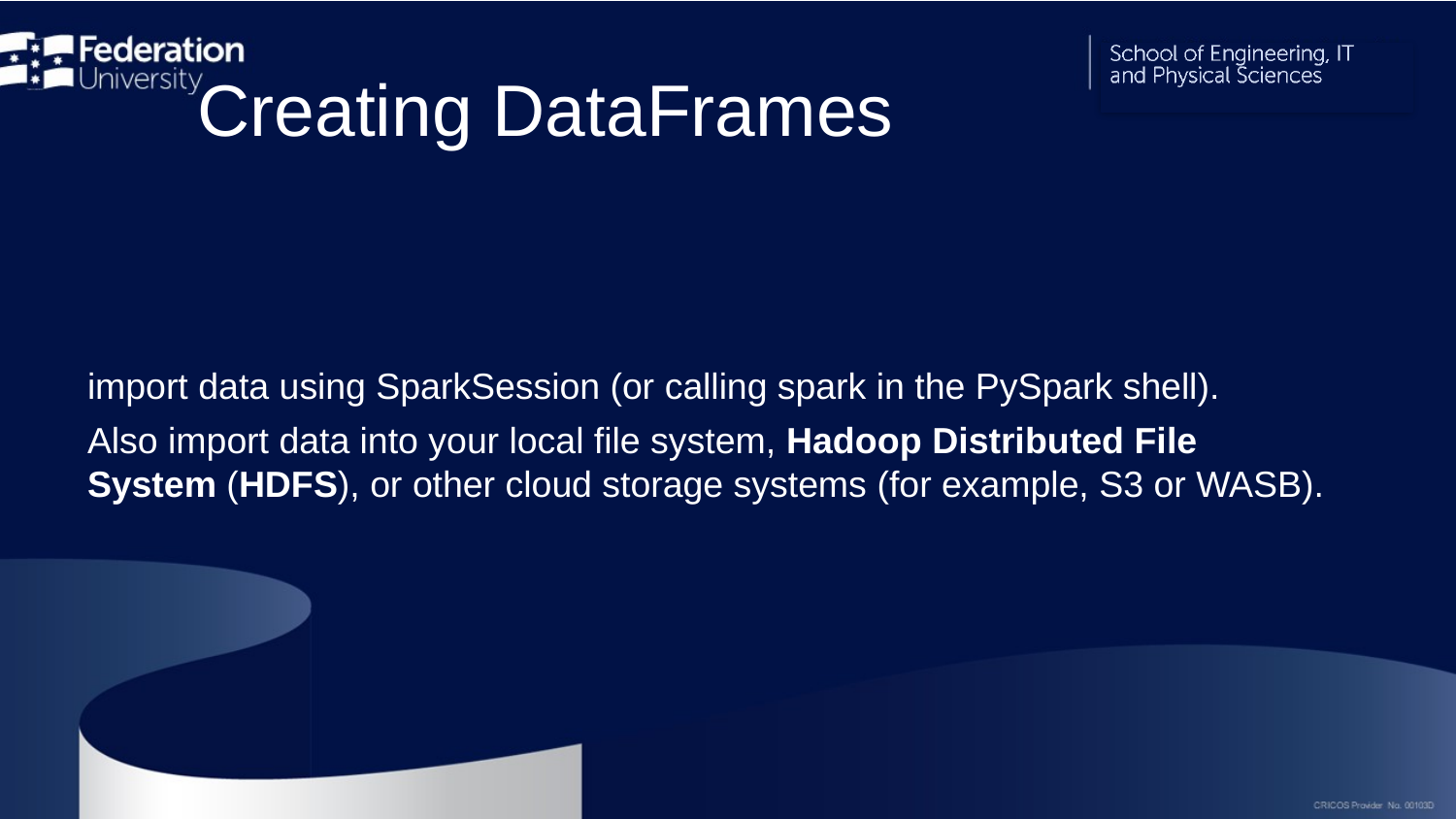

# Creating DataFrames
import data using SparkSession (or calling spark in the PySpark shell).
Also import data into your local file system, Hadoop Distributed File System (HDFS), or other cloud storage systems (for example, S3 or WASB).